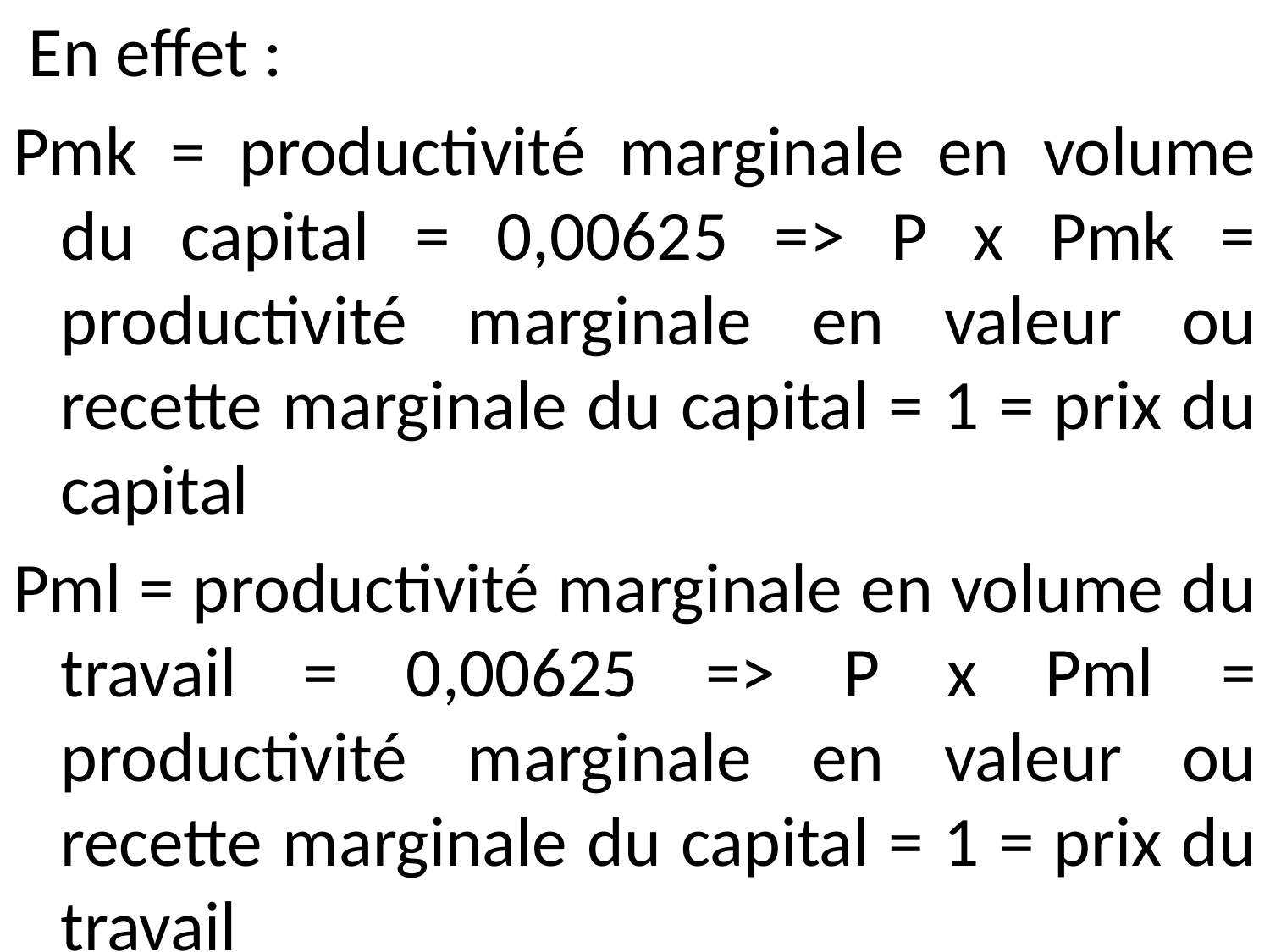

En effet :
Pmk = productivité marginale en volume du capital = 0,00625 => P x Pmk = productivité marginale en valeur ou recette marginale du capital = 1 = prix du capital
Pml = productivité marginale en volume du travail = 0,00625 => P x Pml = productivité marginale en valeur ou recette marginale du capital = 1 = prix du travail